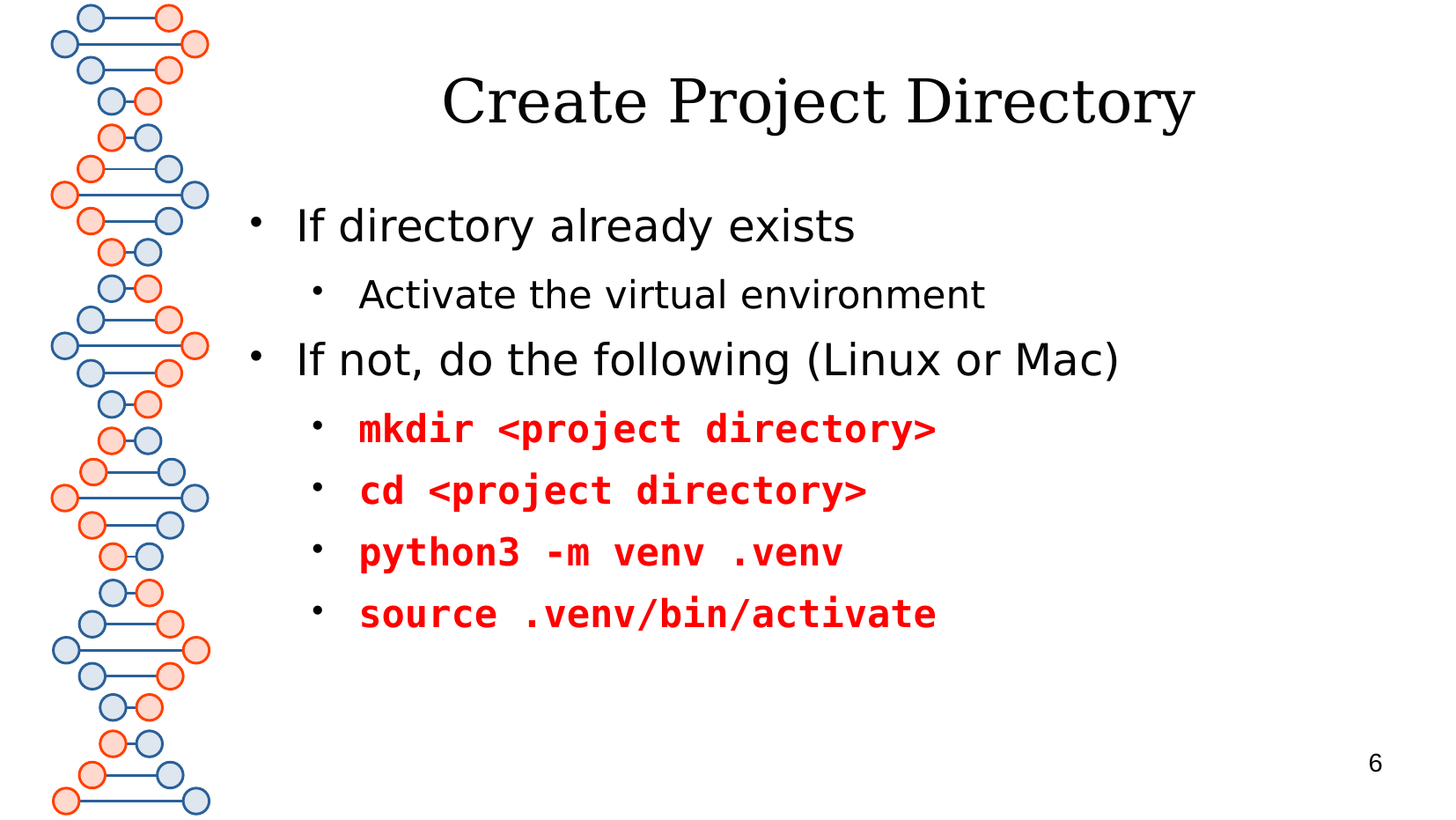

# Create Project Directory
If directory already exists
Activate the virtual environment
If not, do the following (Linux or Mac)
mkdir <project directory>
cd <project directory>
python3 -m venv .venv
source .venv/bin/activate
6